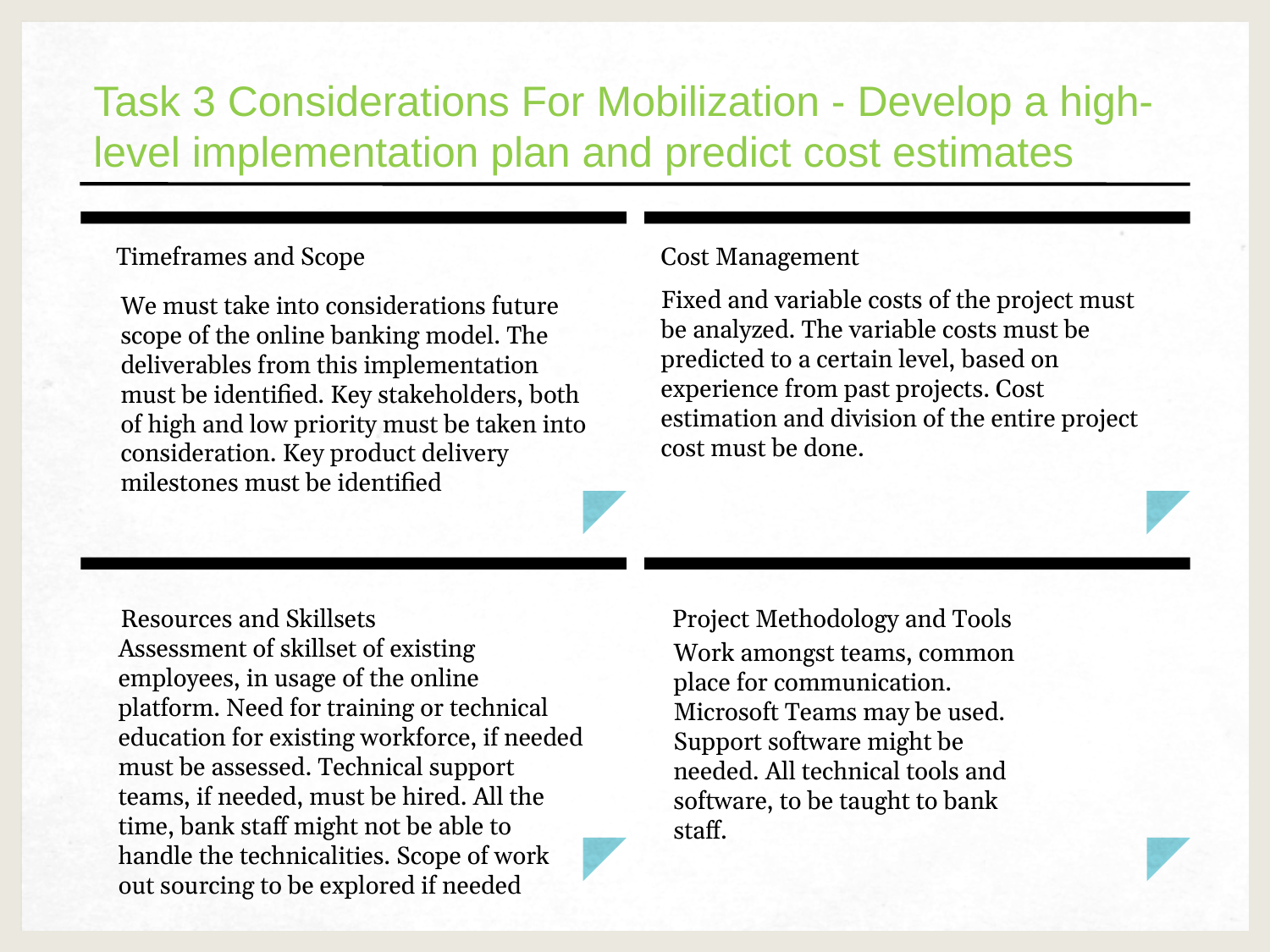

# Task 3 Considerations For Mobilization - Develop a high-level implementation plan and predict cost estimates
Timeframes and Scope
Cost Management
Fixed and variable costs of the project must be analyzed. The variable costs must be predicted to a certain level, based on experience from past projects. Cost estimation and division of the entire project cost must be done.
We must take into considerations future scope of the online banking model. The deliverables from this implementation must be identified. Key stakeholders, both of high and low priority must be taken into consideration. Key product delivery milestones must be identified
Resources and Skillsets
Project Methodology and Tools
Assessment of skillset of existing employees, in usage of the online platform. Need for training or technical education for existing workforce, if needed must be assessed. Technical support teams, if needed, must be hired. All the time, bank staff might not be able to handle the technicalities. Scope of work out sourcing to be explored if needed
Work amongst teams, common place for communication. Microsoft Teams may be used. Support software might be needed. All technical tools and software, to be taught to bank staff.